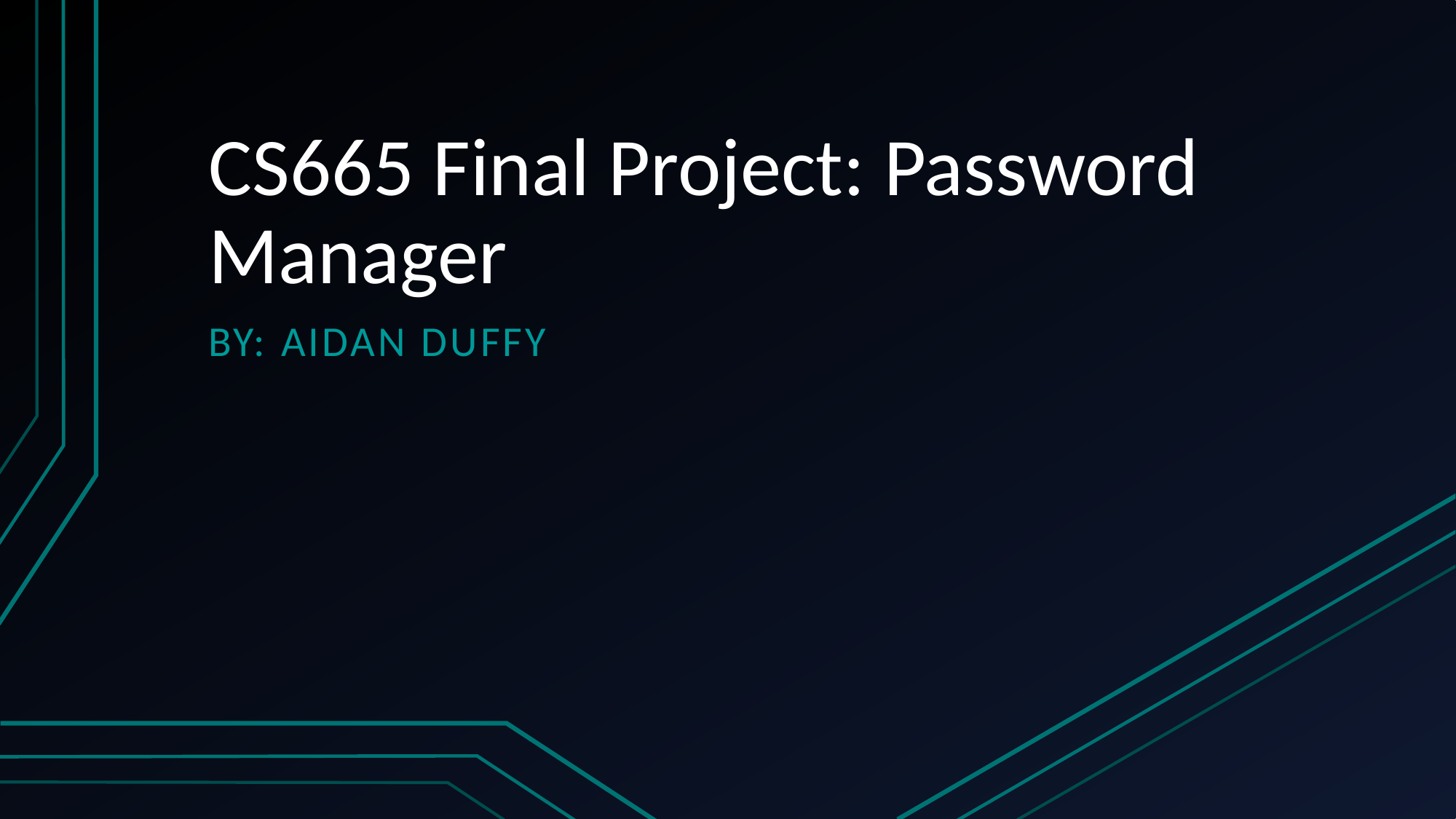

# CS665 Final Project: Password Manager
By: Aidan Duffy